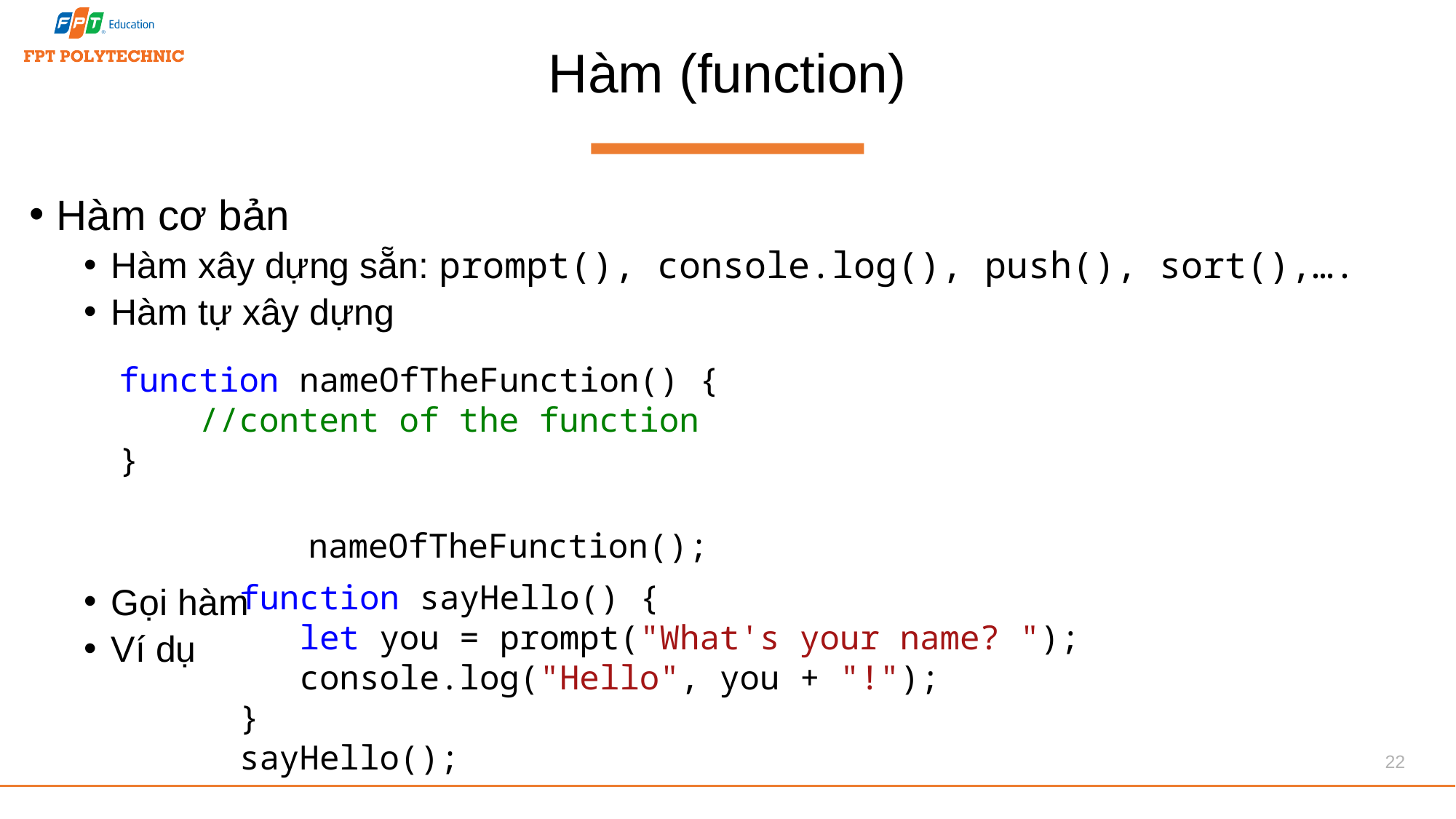

# Hàm (function)
Hàm cơ bản
Hàm xây dựng sẵn: prompt(), console.log(), push(), sort(),….
Hàm tự xây dựng

Gọi hàm
Ví dụ

function nameOfTheFunction() {
    //content of the function
}
nameOfTheFunction();
function sayHello() {
   let you = prompt("What's your name? ");
   console.log("Hello", you + "!");
}
sayHello();
22